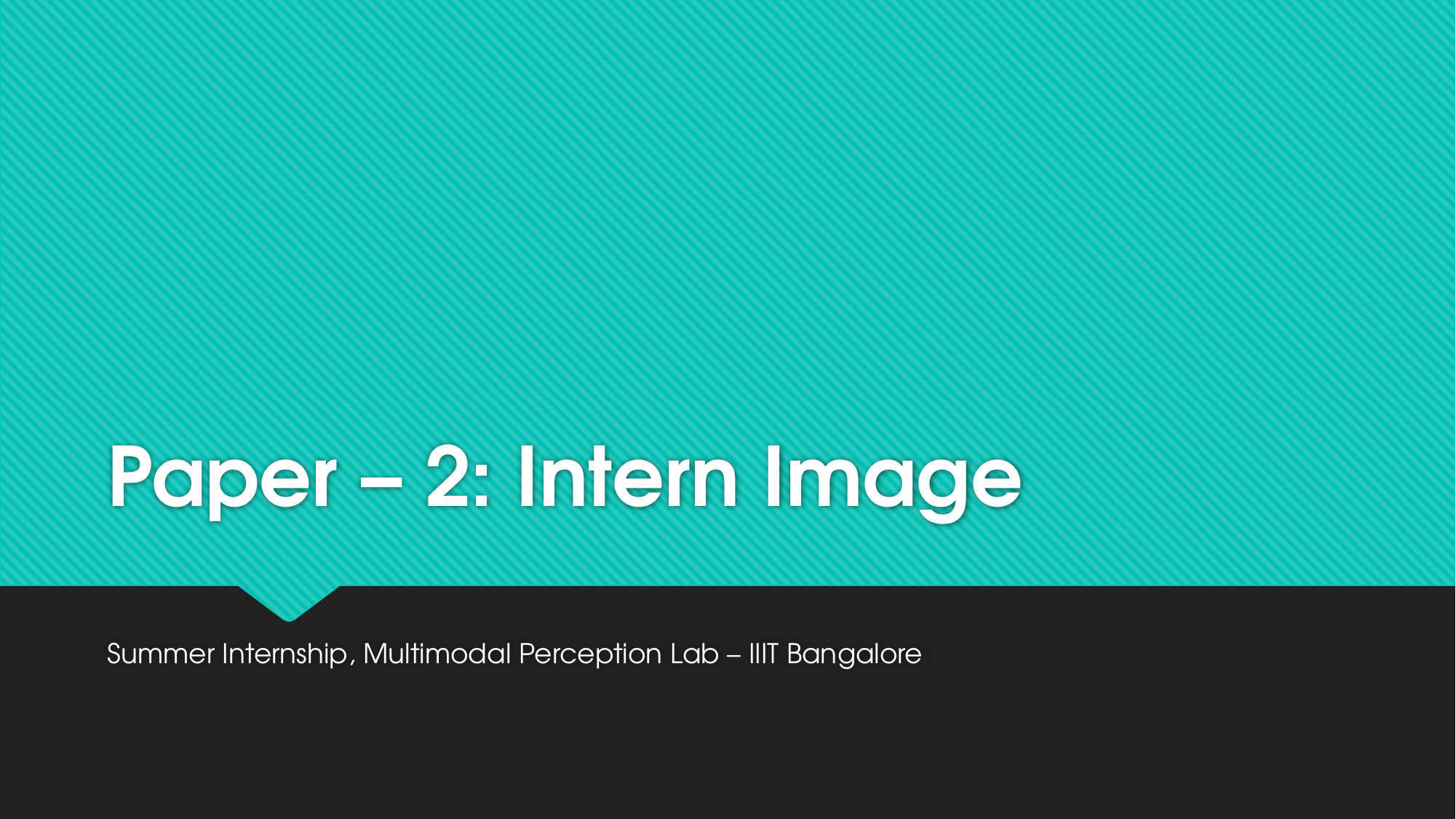

# Paper – 2: Intern Image
Summer Internship, Multimodal Perception Lab – IIIT Bangalore